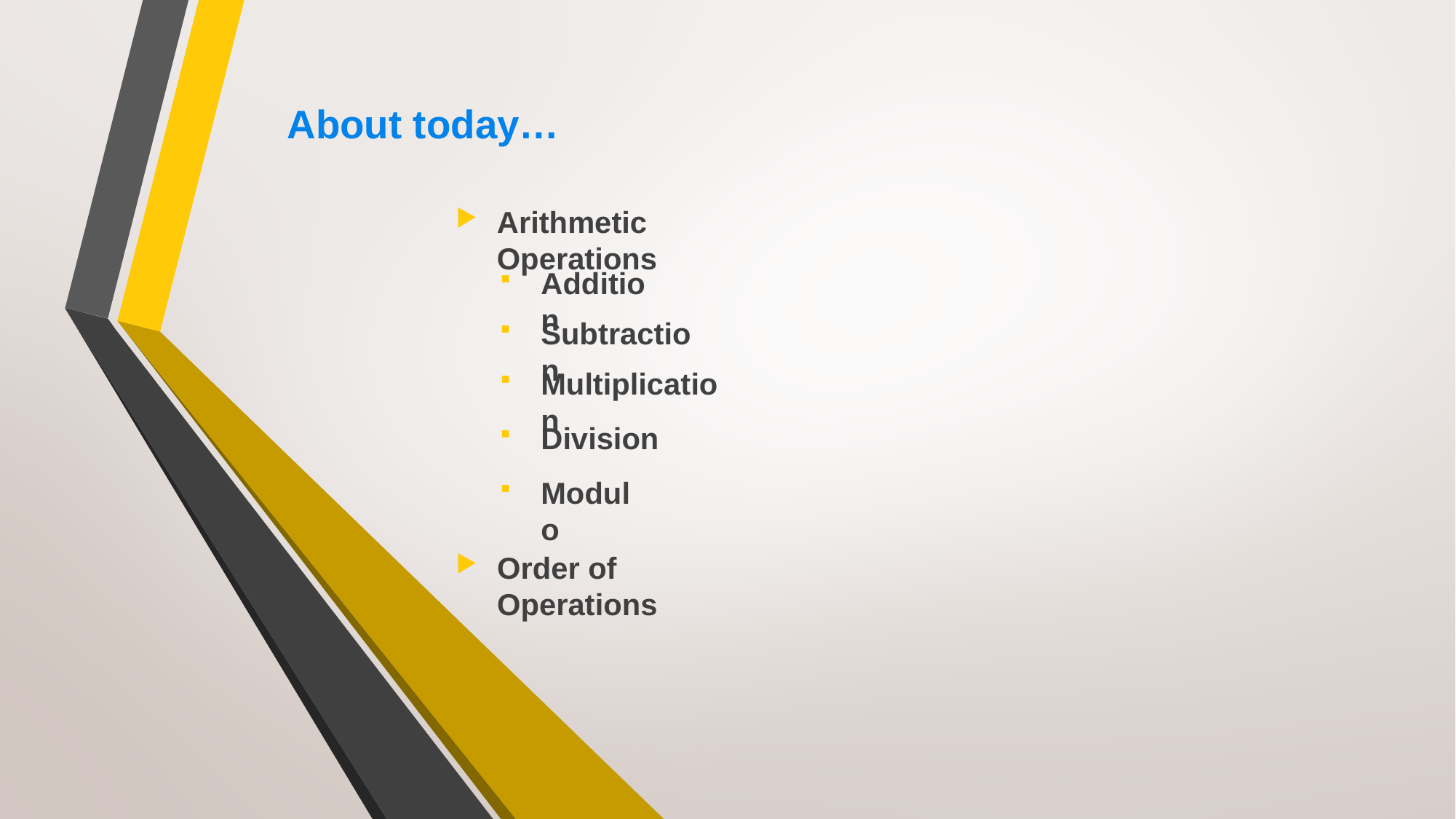

About today…
Arithmetic Operations
Addition
Subtraction
Multiplication
Division
Modulo
Order of Operations